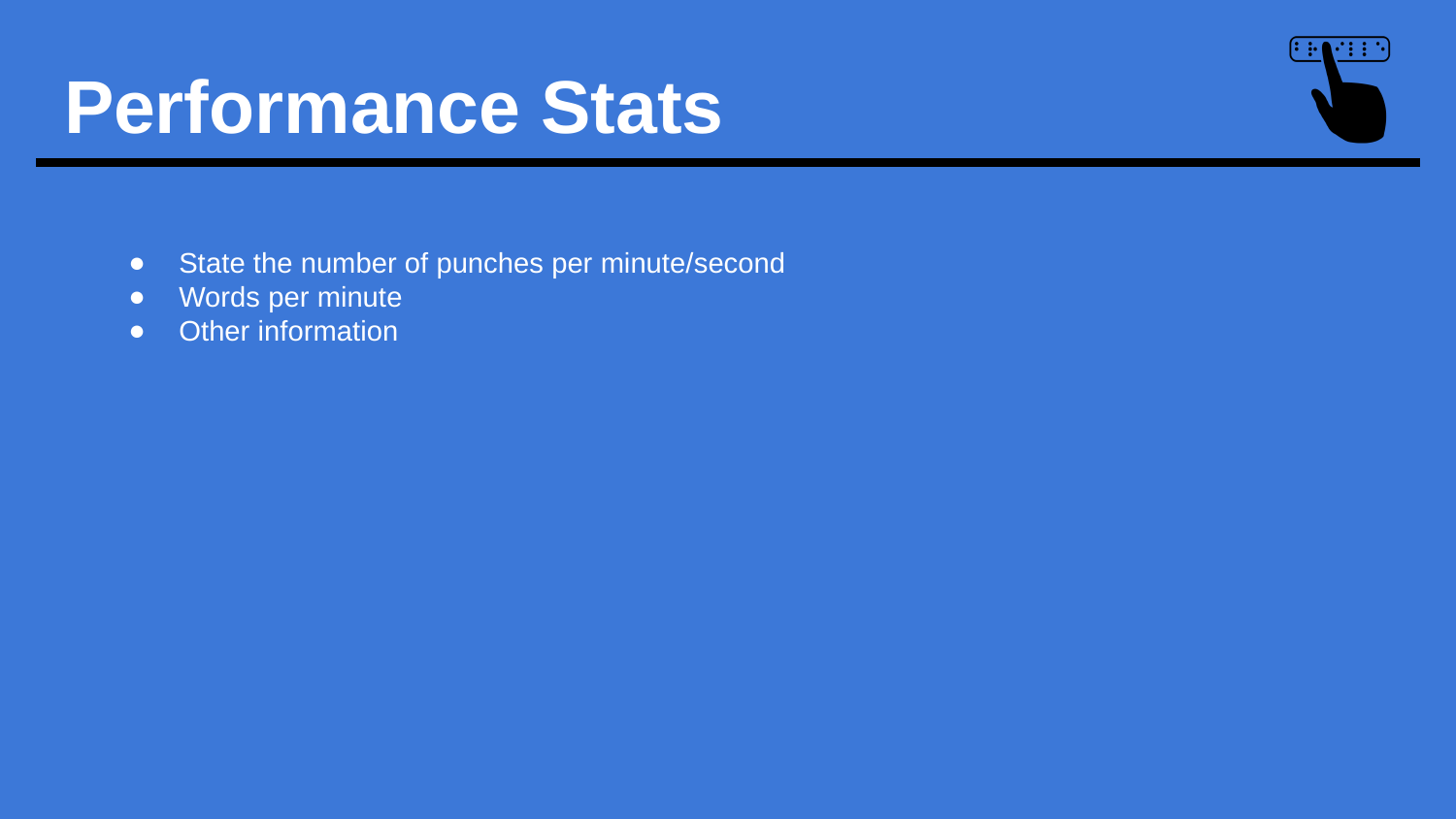

Performance Stats
State the number of punches per minute/second
Words per minute
Other information